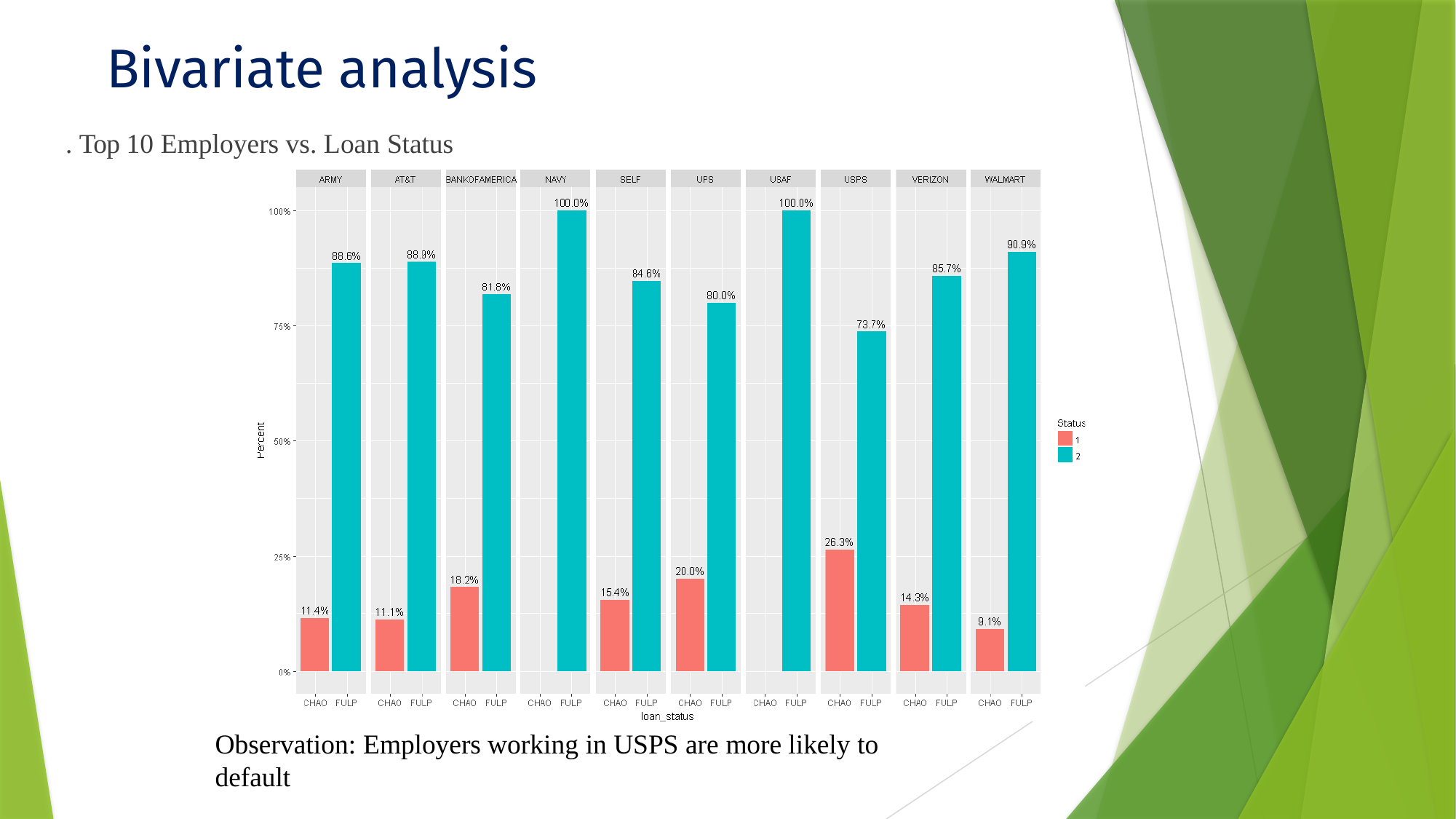

# Bivariate analysis
. Top 10 Employers vs. Loan Status

Observation: Employers working in USPS are more likely to default